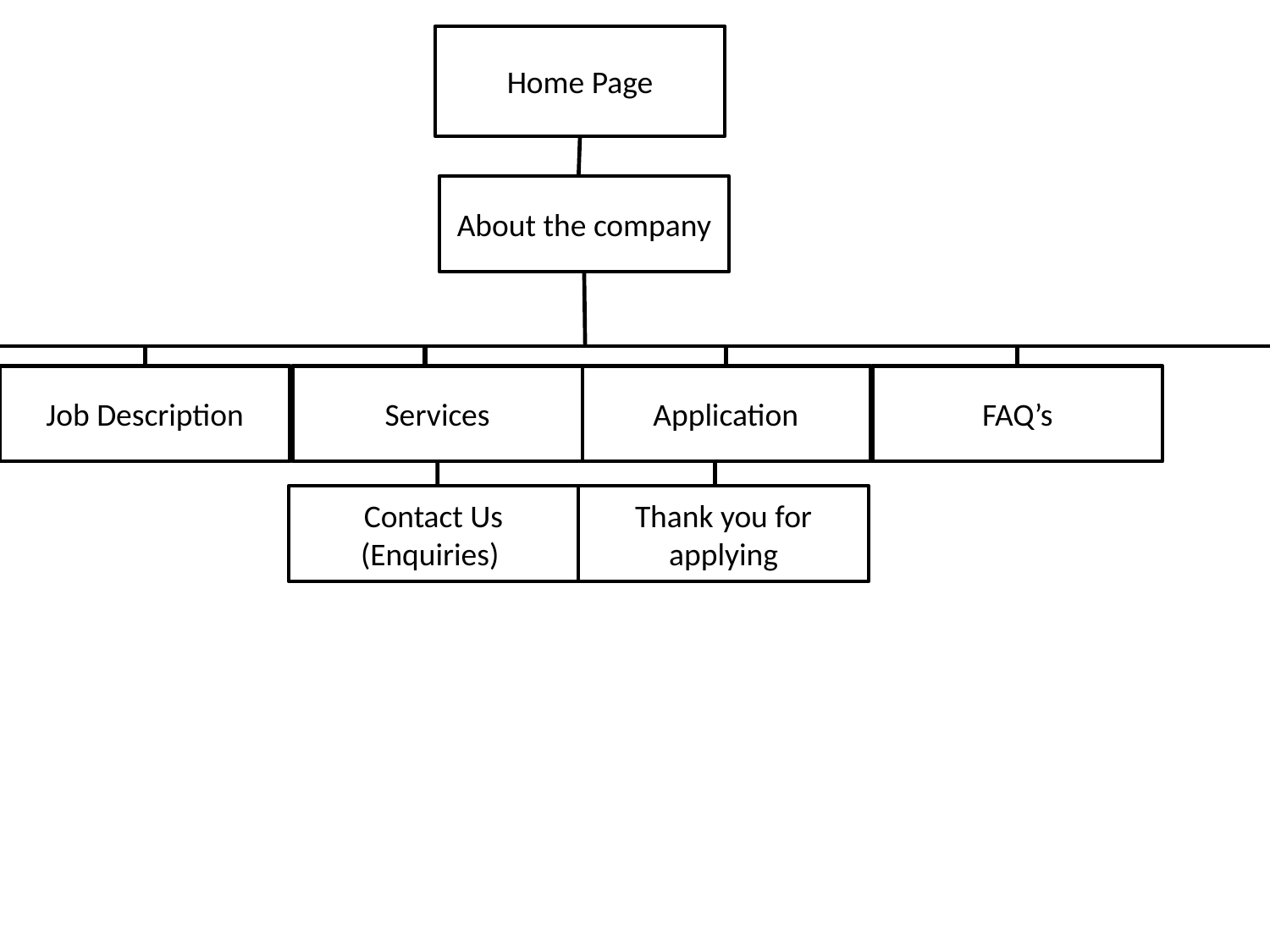

Home Page
About the company
Job Description
Services
Application
FAQ’s
Contact Us (Enquiries)
Thank you for applying